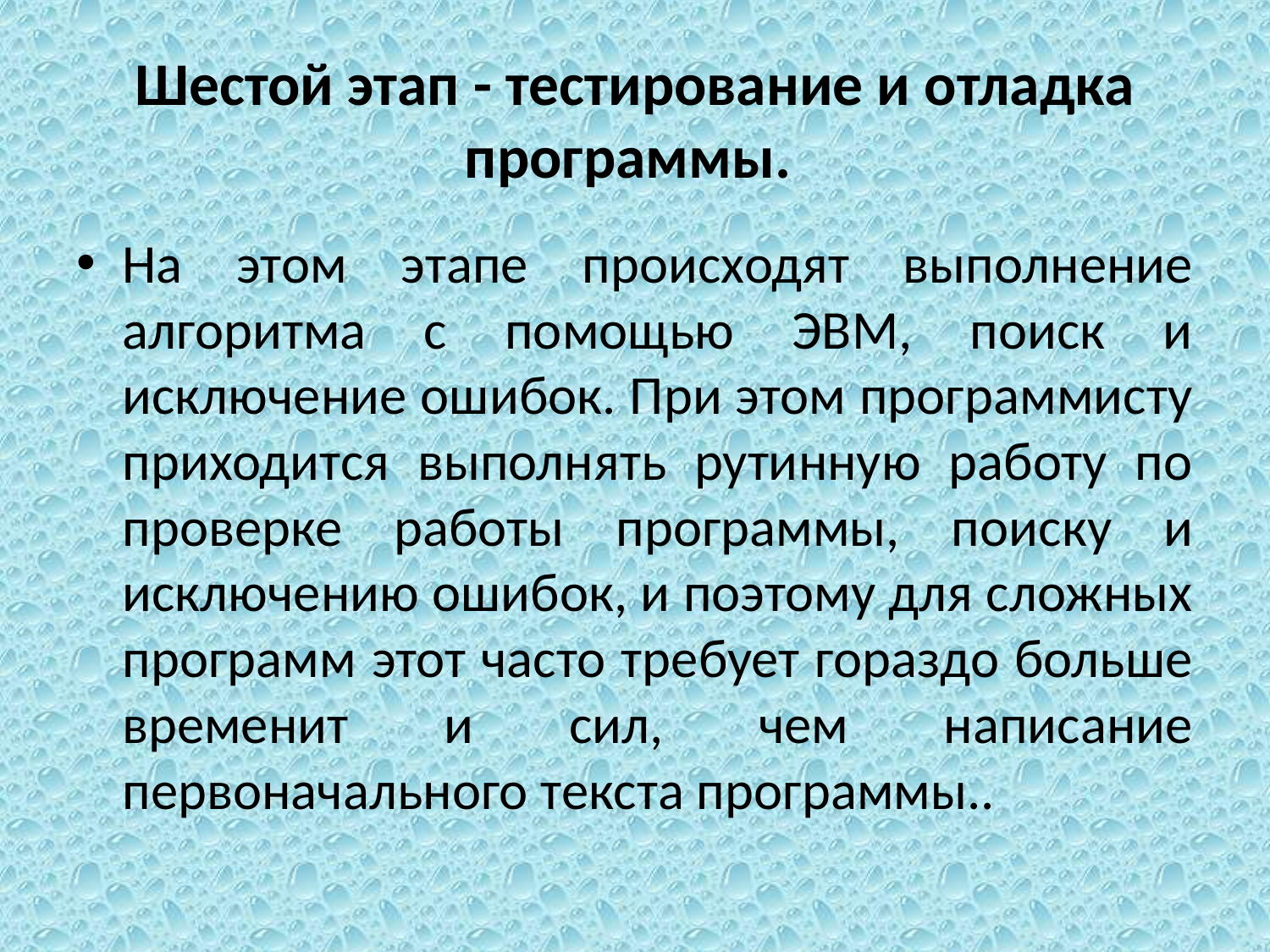

# Шестой этап - тестирование и отладка программы.
На этом этапе происходят выполнение алгоритма с помощью ЭВМ, поиск и исключение ошибок. При этом программисту приходится выполнять рутинную работу по проверке работы программы, поиску и исключению ошибок, и поэтому для сложных программ этот часто требует гораздо больше временит и сил, чем написание первоначального текста программы..